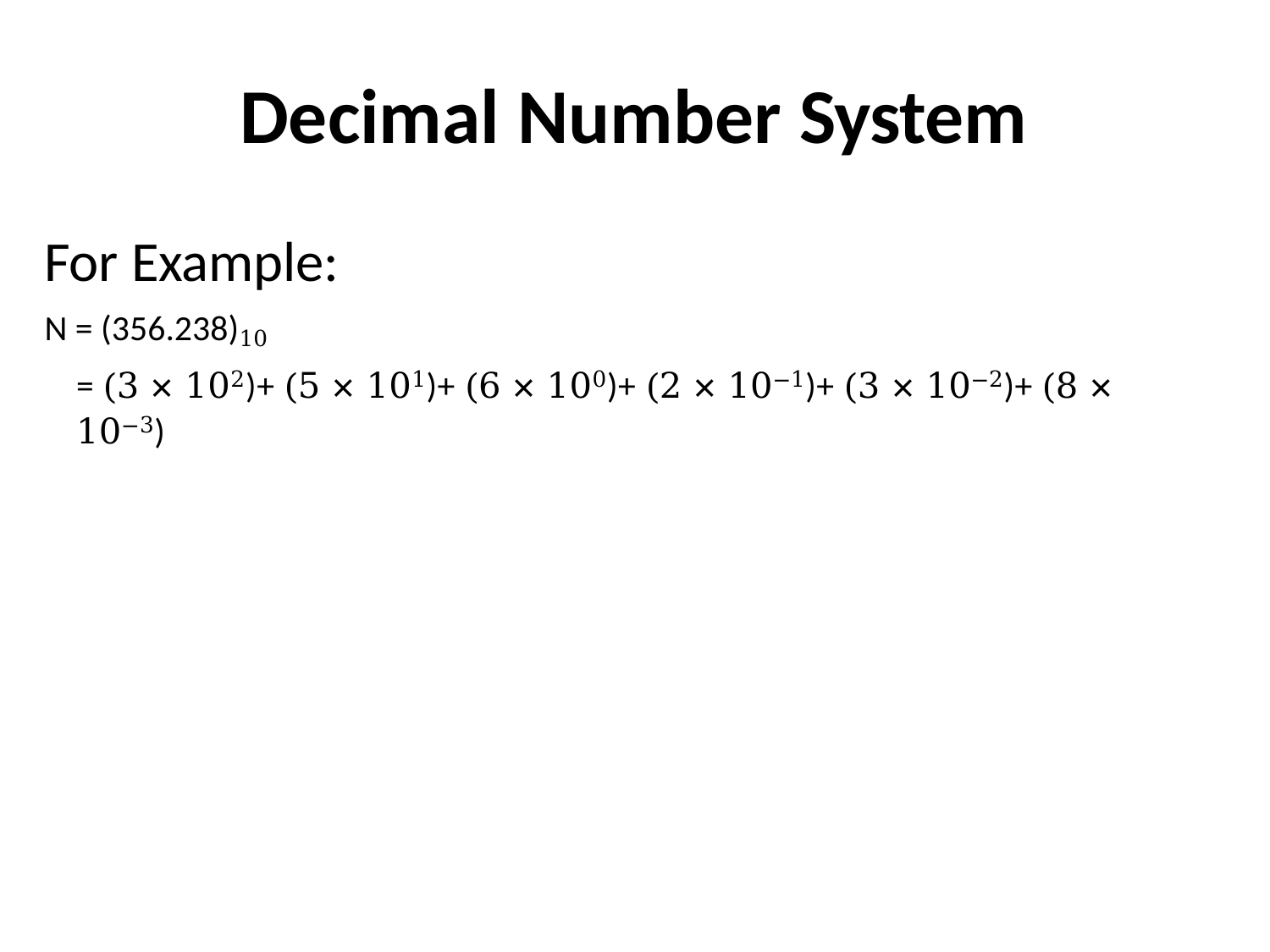

# Decimal Number System
For Example:
N = (356.238)10
= (3 × 102)+ (5 × 101)+ (6 × 100)+ (2 × 10−1)+ (3 × 10−2)+ (8 × 10−3)